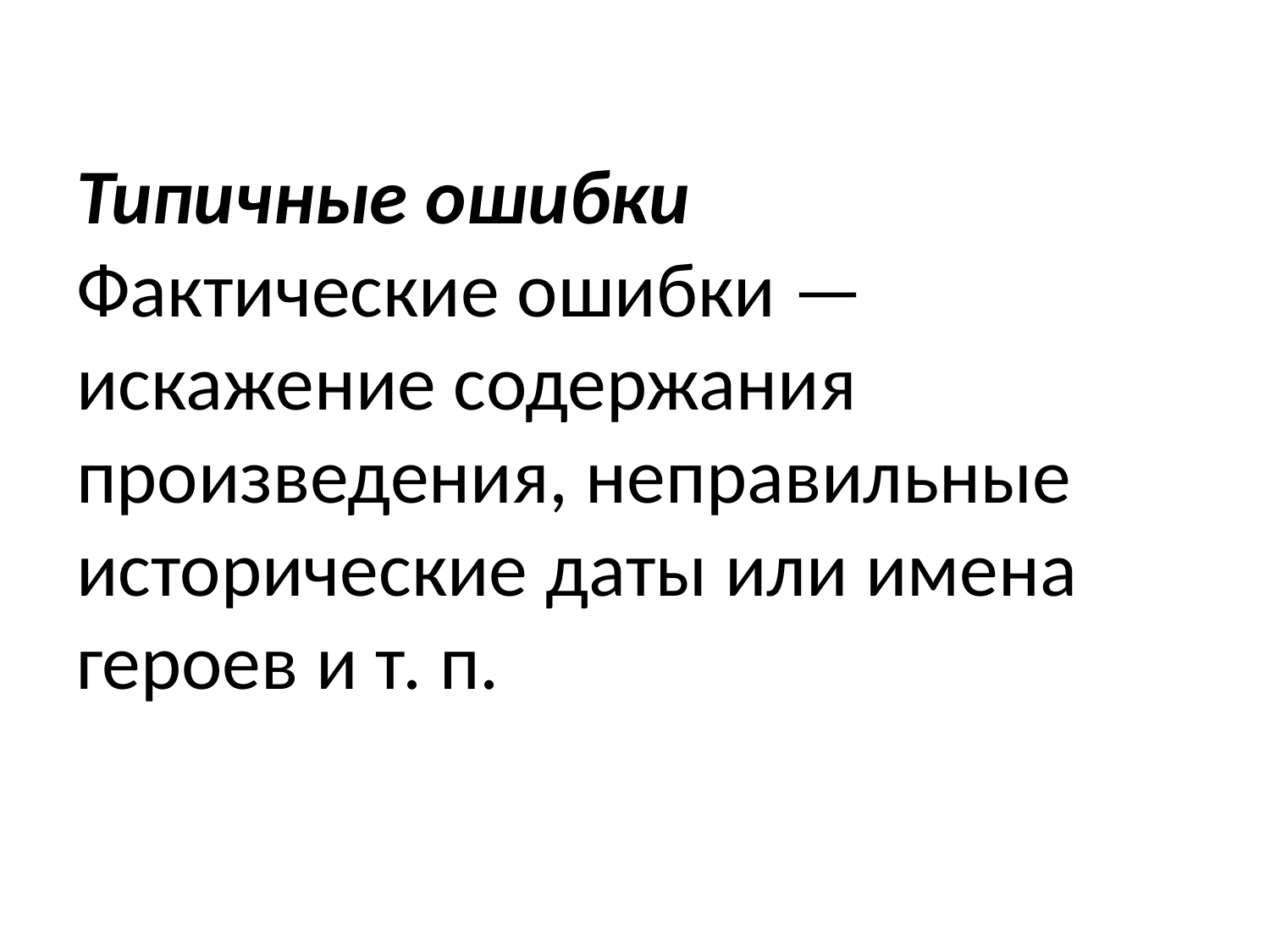

# Типичные ошибки Фактические ошибки — искажение содержания произведения, неправильные исторические даты или имена героев и т. п.